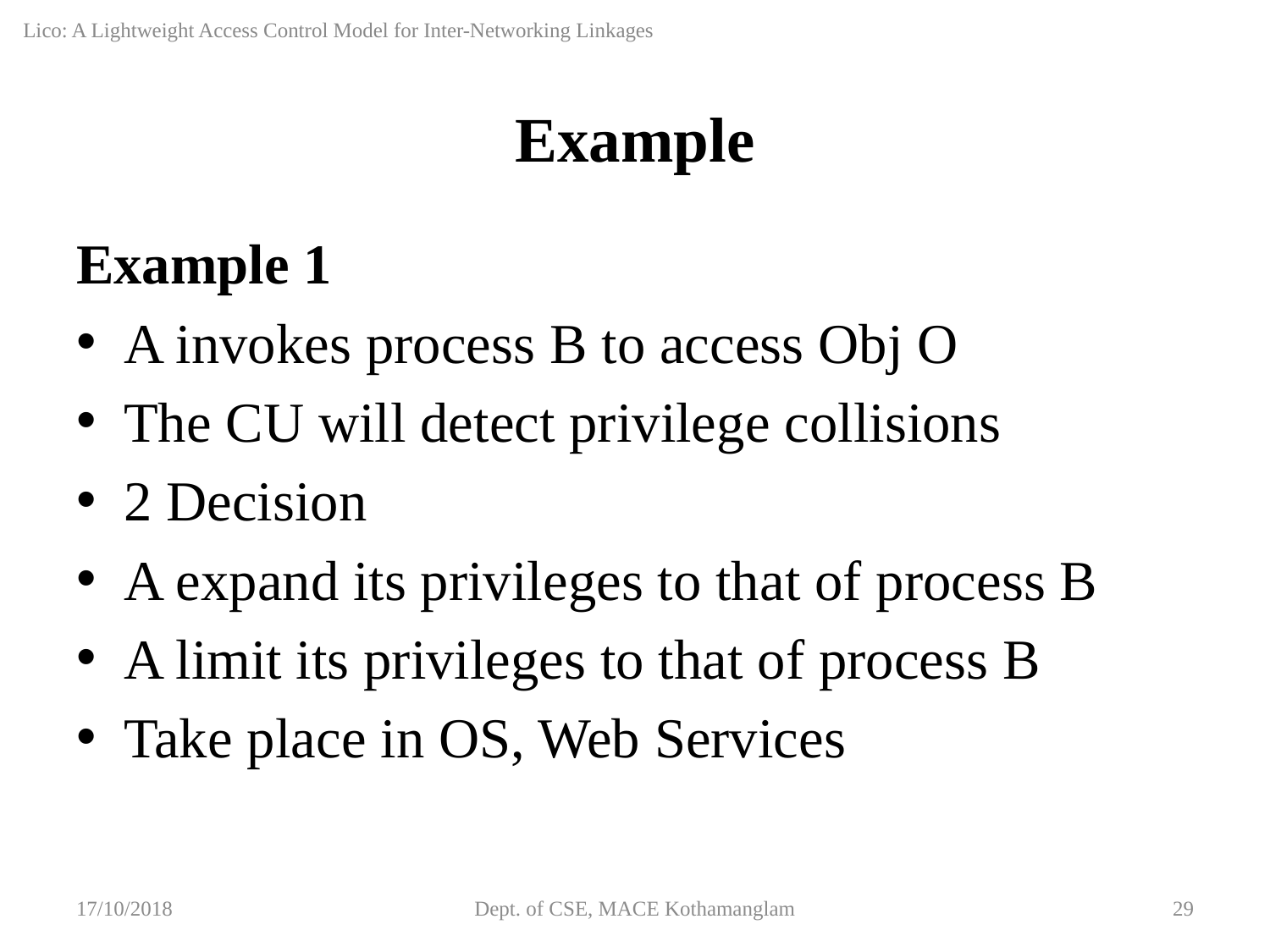

Lico: A Lightweight Access Control Model for Inter-Networking Linkages
# Example
Example 1
A invokes process B to access Obj O
The CU will detect privilege collisions
2 Decision
A expand its privileges to that of process B
A limit its privileges to that of process B
Take place in OS, Web Services

17/10/2018
Dept. of CSE, MACE Kothamanglam
29